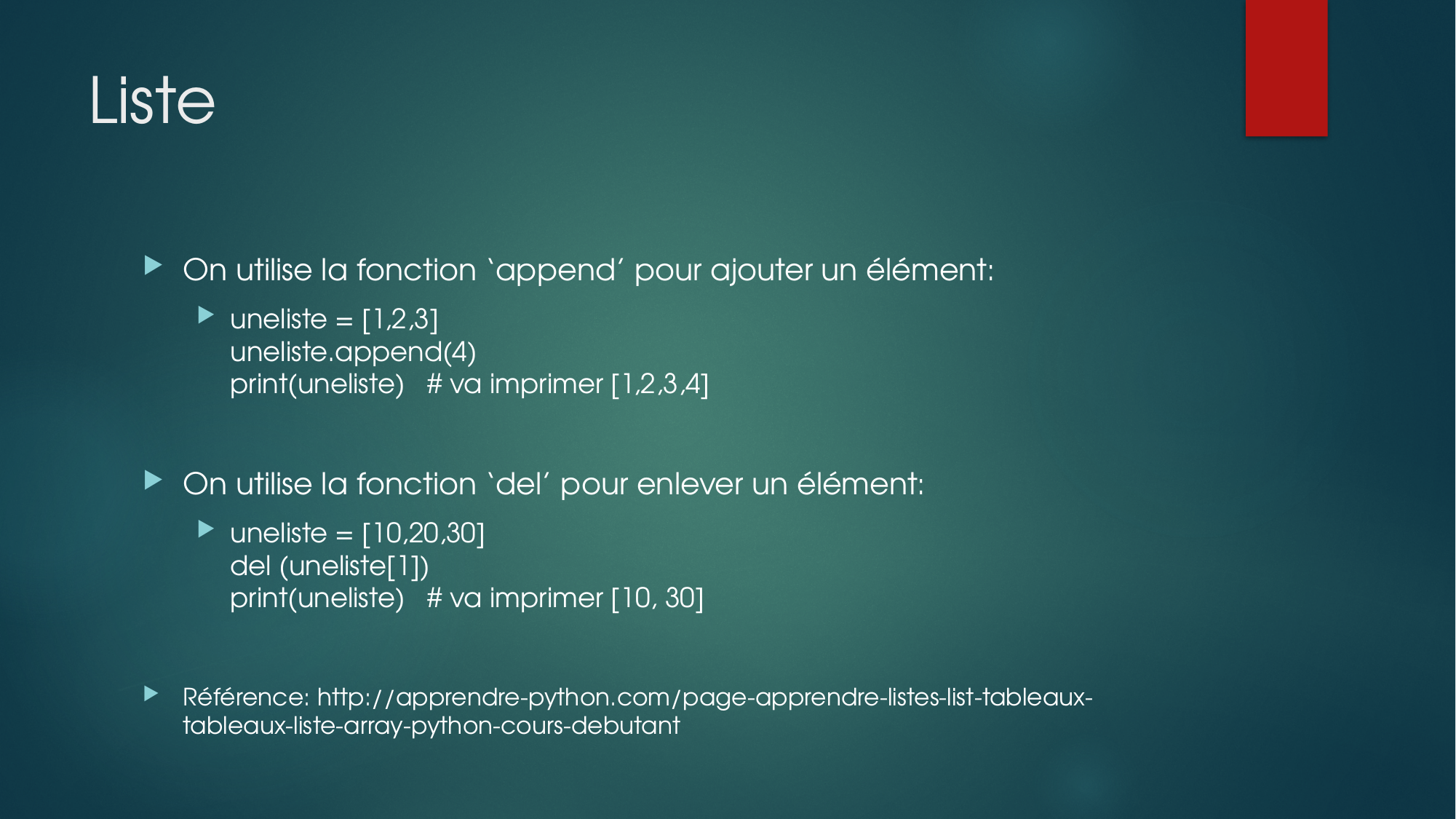

# Liste
On utilise la fonction ‘append’ pour ajouter un élément:
uneliste = [1,2,3]
uneliste.append(4)
print(uneliste)   # va imprimer [1,2,3,4]

On utilise la fonction ‘del’ pour enlever un élément:
uneliste = [10,20,30]
del (uneliste[1])
print(uneliste)   # va imprimer [10, 30]

Référence: http://apprendre-python.com/page-apprendre-listes-list-tableaux-tableaux-liste-array-python-cours-debutant